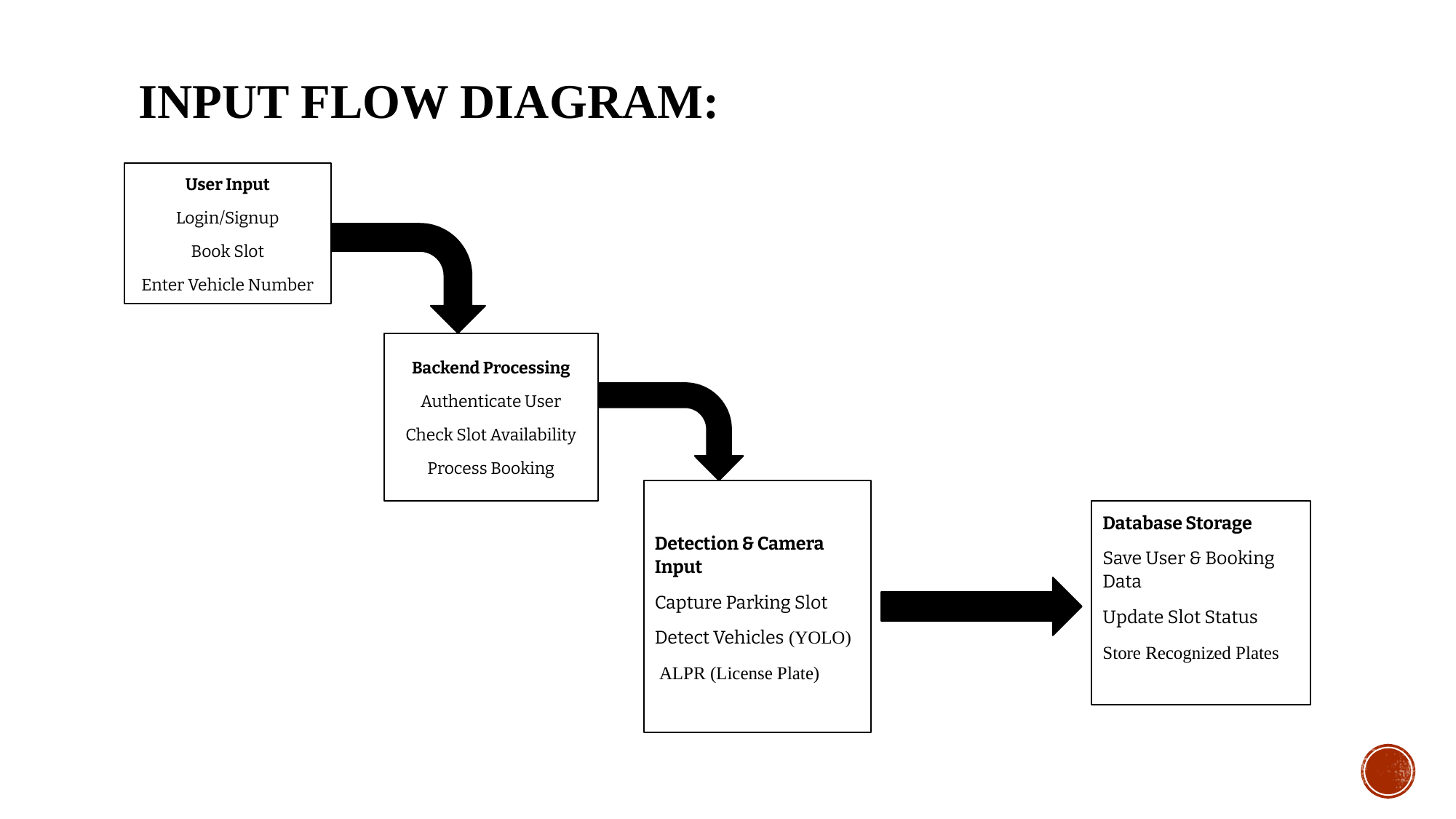

# Input flow diagram:
User Input
Login/Signup
Book Slot
Enter Vehicle Number

Backend Processing
Authenticate User
Check Slot Availability
Process Booking

Detection & Camera Input
Capture Parking Slot
Detect Vehicles (YOLO)
 ALPR (License Plate)

Database Storage
Save User & Booking Data
Update Slot Status
Store Recognized Plates